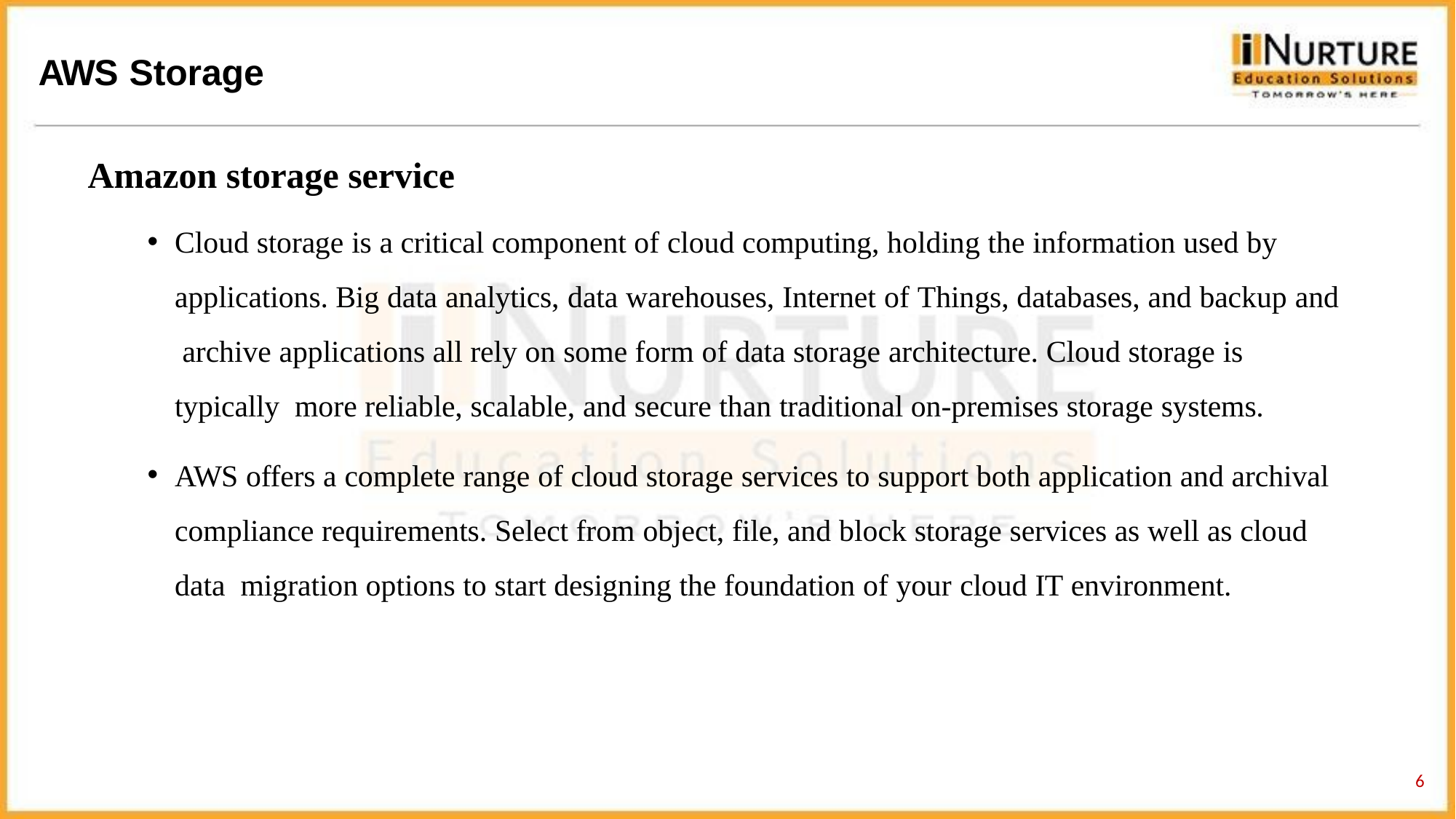

# AWS Storage
Amazon storage service
Cloud storage is a critical component of cloud computing, holding the information used by  applications. Big data analytics, data warehouses, Internet of Things, databases, and backup and  archive applications all rely on some form of data storage architecture. Cloud storage is typically  more reliable, scalable, and secure than traditional on-premises storage systems.
AWS offers a complete range of cloud storage services to support both application and archival  compliance requirements. Select from object, file, and block storage services as well as cloud data  migration options to start designing the foundation of your cloud IT environment.
6